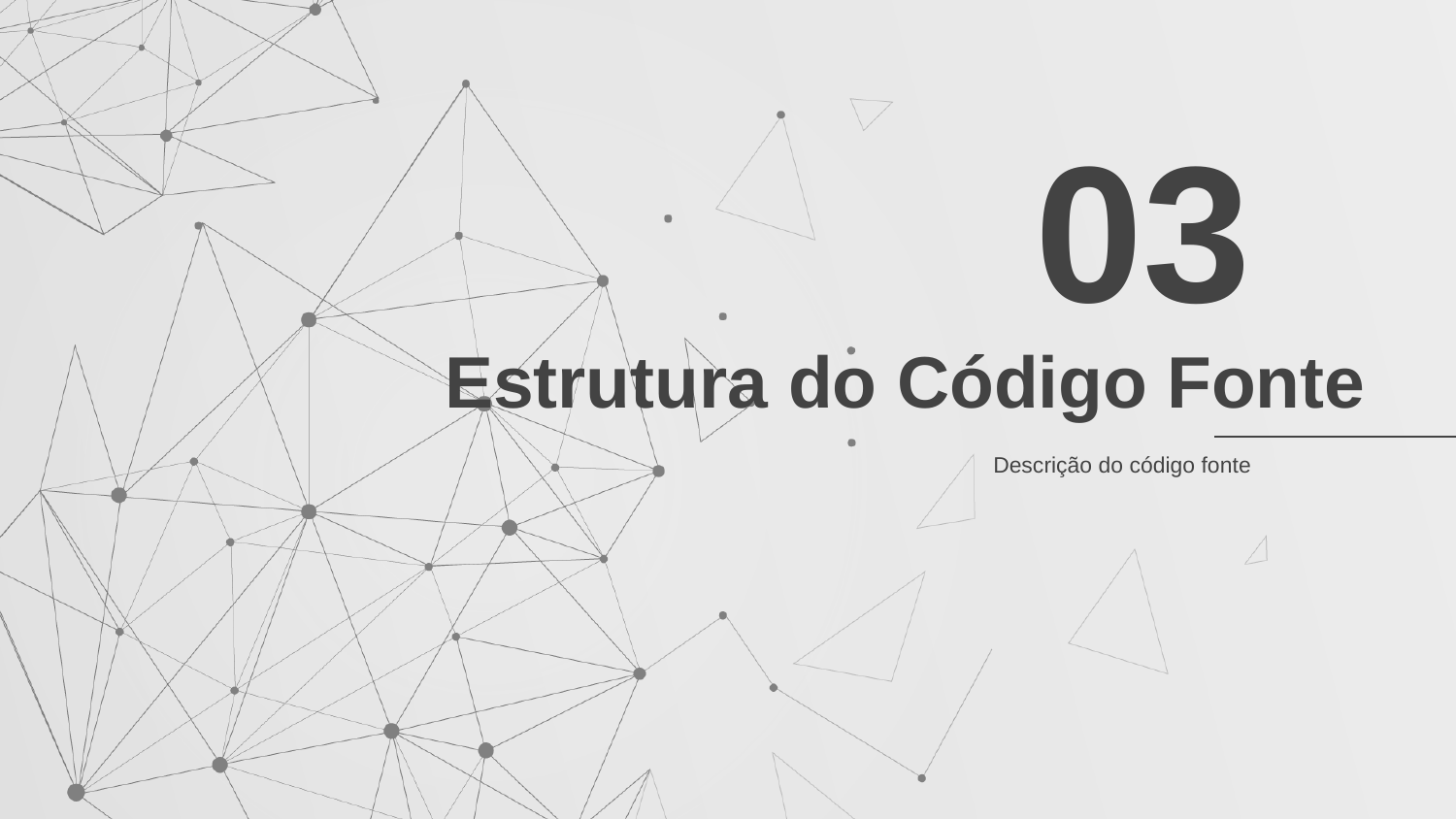

03
# Estrutura do Código Fonte
Descrição do código fonte